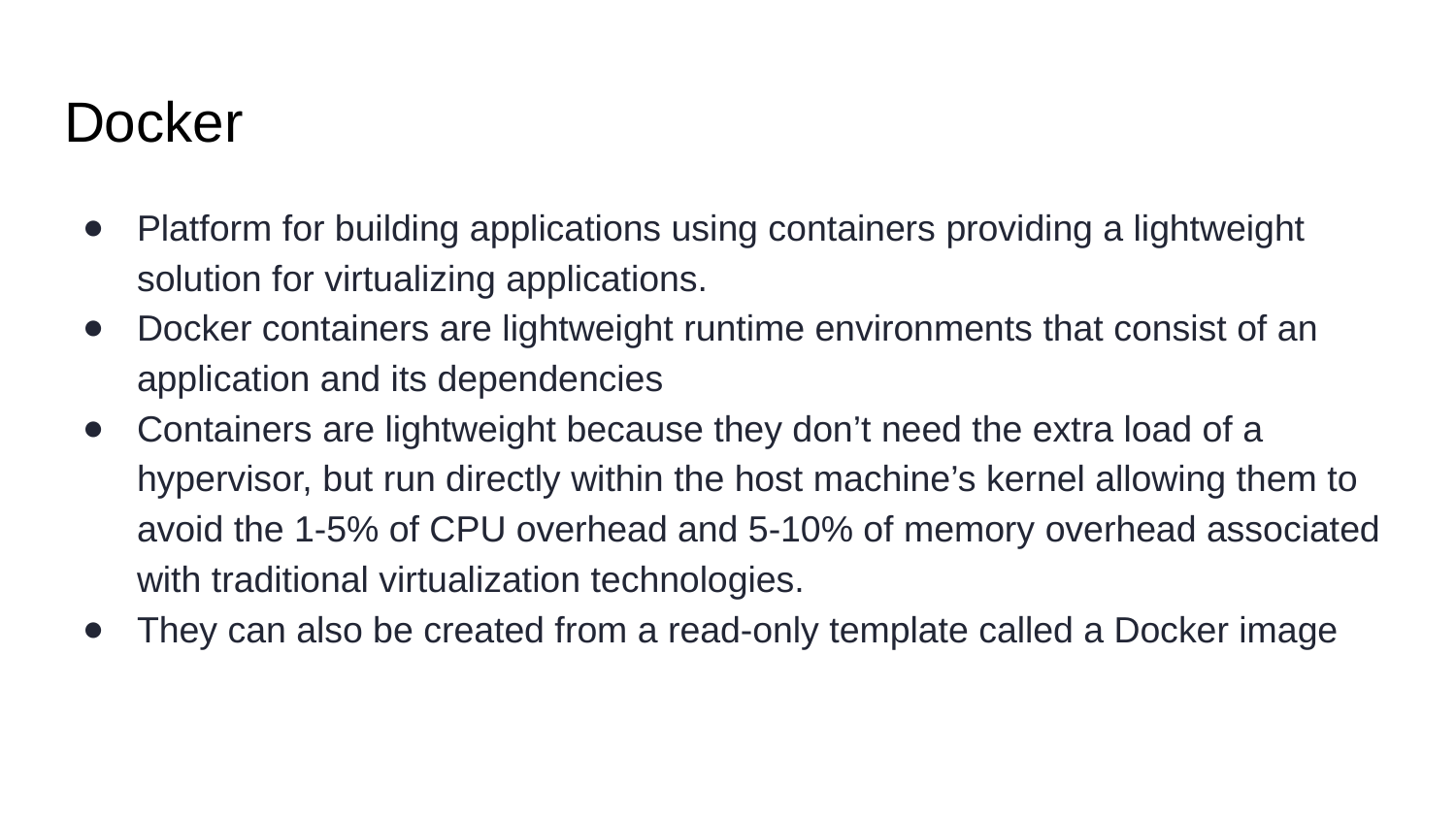

# Docker
Platform for building applications using containers providing a lightweight solution for virtualizing applications.
Docker containers are lightweight runtime environments that consist of an application and its dependencies
Containers are lightweight because they don’t need the extra load of a hypervisor, but run directly within the host machine’s kernel allowing them to avoid the 1-5% of CPU overhead and 5-10% of memory overhead associated with traditional virtualization technologies.
They can also be created from a read-only template called a Docker image